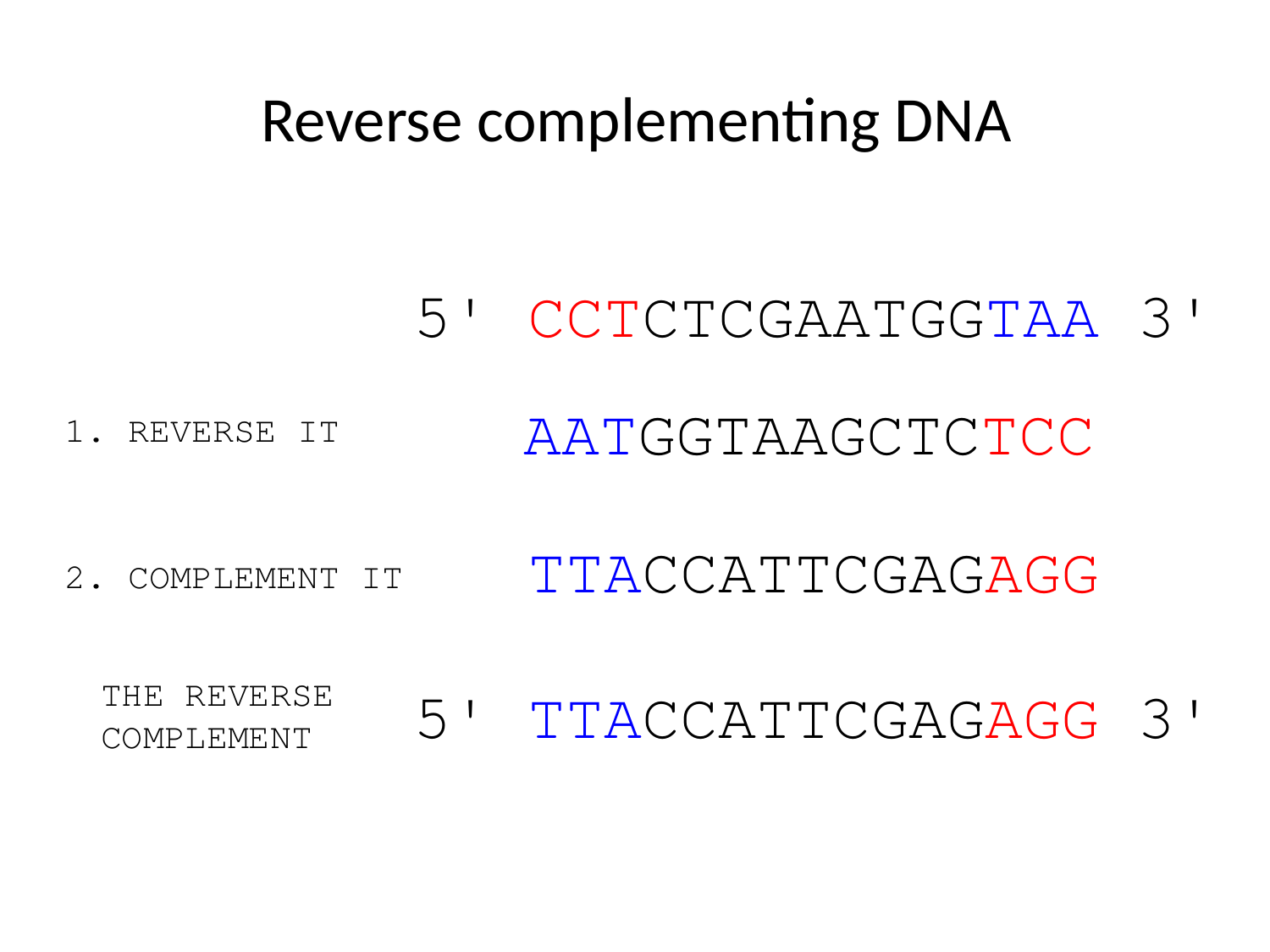

# Reverse complementing DNA
5' CCTCTCGAATGGTAA 3'
   AATGGTAAGCTCTCC
1. REVERSE IT
   TTACCATTCGAGAGG
2. COMPLEMENT IT
THE REVERSE
COMPLEMENT
5' TTACCATTCGAGAGG 3'